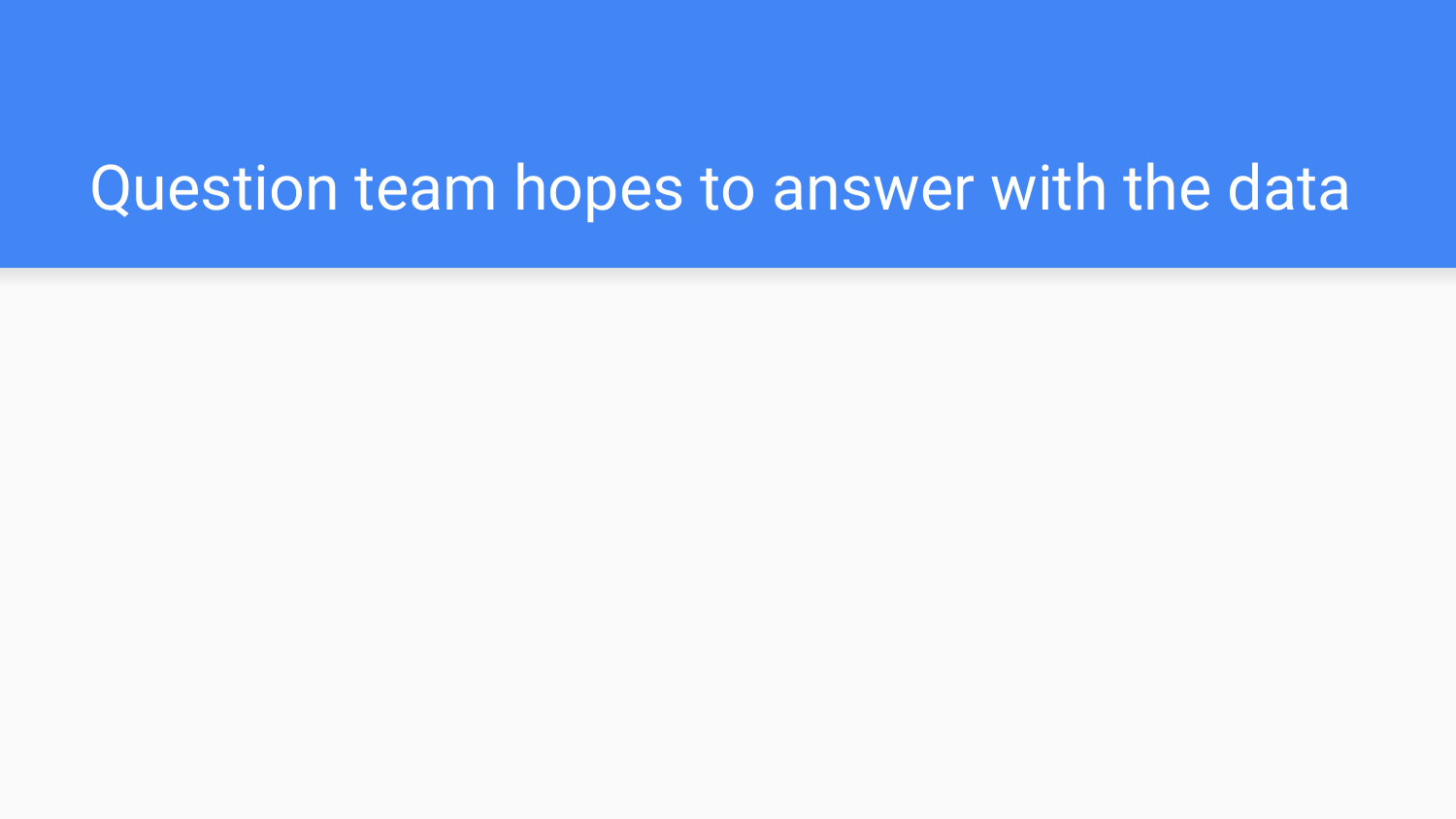

# Question team hopes to answer with the data